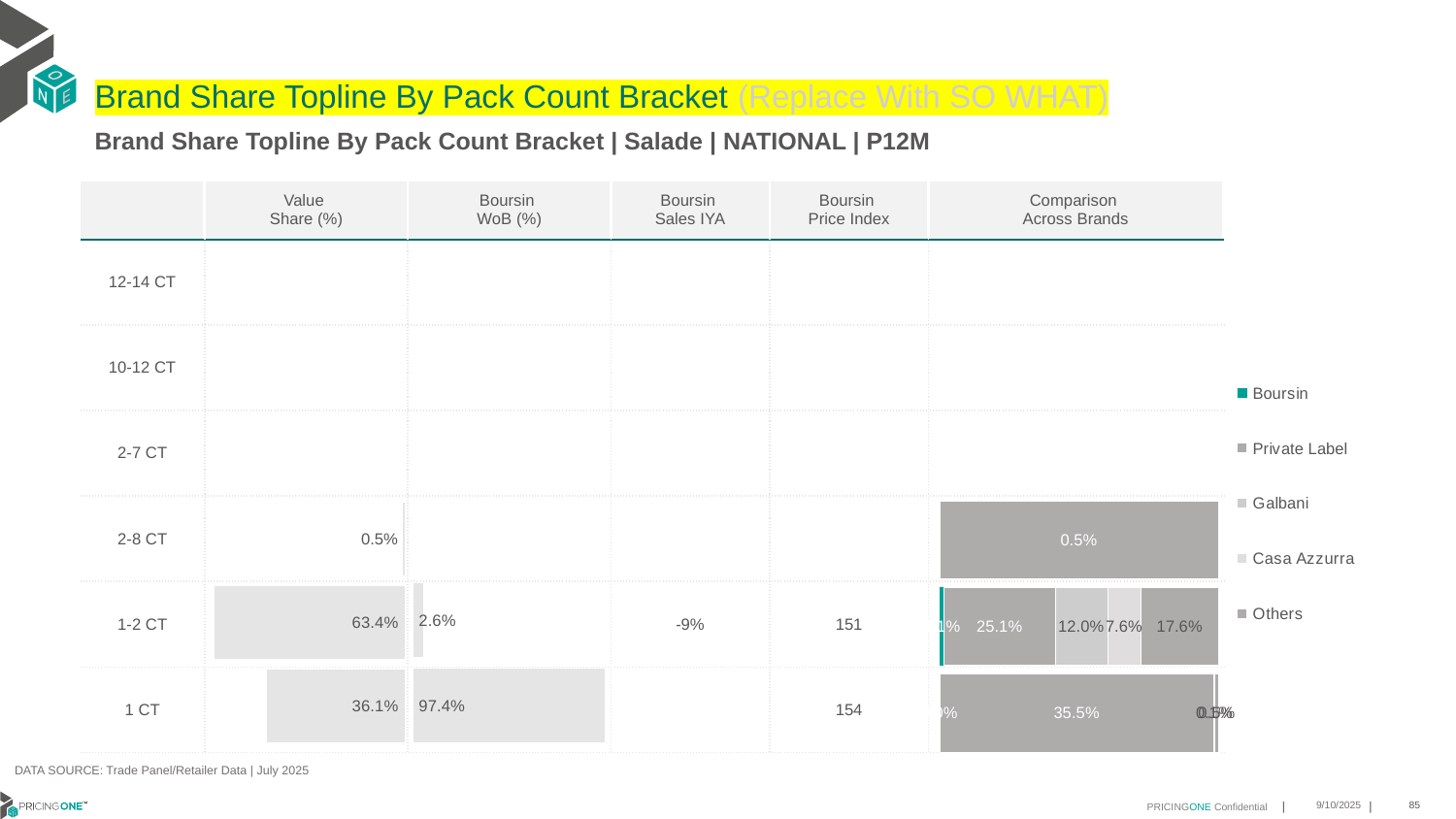

# Brand Share Topline By Pack Count Bracket (Replace With SO WHAT)
Brand Share Topline By Pack Count Bracket | Salade | NATIONAL | P12M
|  | Value Share (%) | Boursin WoB (%) | Boursin Sales IYA | Boursin Price Index | Comparison Across Brands |
| --- | --- | --- | --- | --- | --- |
| 12-14 CT |  |  |  |  |  |
| 10-12 CT |  |  |  |  |  |
| 2-7 CT |  |  |  |  |  |
| 2-8 CT |  |  |  |  |  |
| 1-2 CT |  |  | -9% | 151 |  |
| 1 CT |  |  |  | 154 |  |

### Chart

| Category | Boursin | Private Label | Galbani | Casa Azzurra | Others |
|---|---|---|---|---|---|
| 12-14 CT | None | None | None | None | None |
| 10-12 CT | None | None | None | None | None |
| 2-7 CT | None | None | None | None | None |
| 2-8 CT | None | 0.004946524631773095 | None | None | None |
| 1-2 CT | 0.010915669711020806 | 0.25140037918695474 | 0.11970976570184601 | 0.07555777658610177 | 0.1760154590300596 |
| 1 CT | 0.0002886323863801986 | 0.35538238080127693 | 0.0011331058444685215 | None | 0.004647464036853198 |

### Chart

| Category | Value Share |
|---|---|
|  | None |

### Chart

| Category | Brand WoB % |
|---|---|
|  | None |
DATA SOURCE: Trade Panel/Retailer Data | July 2025

9/10/2025
85